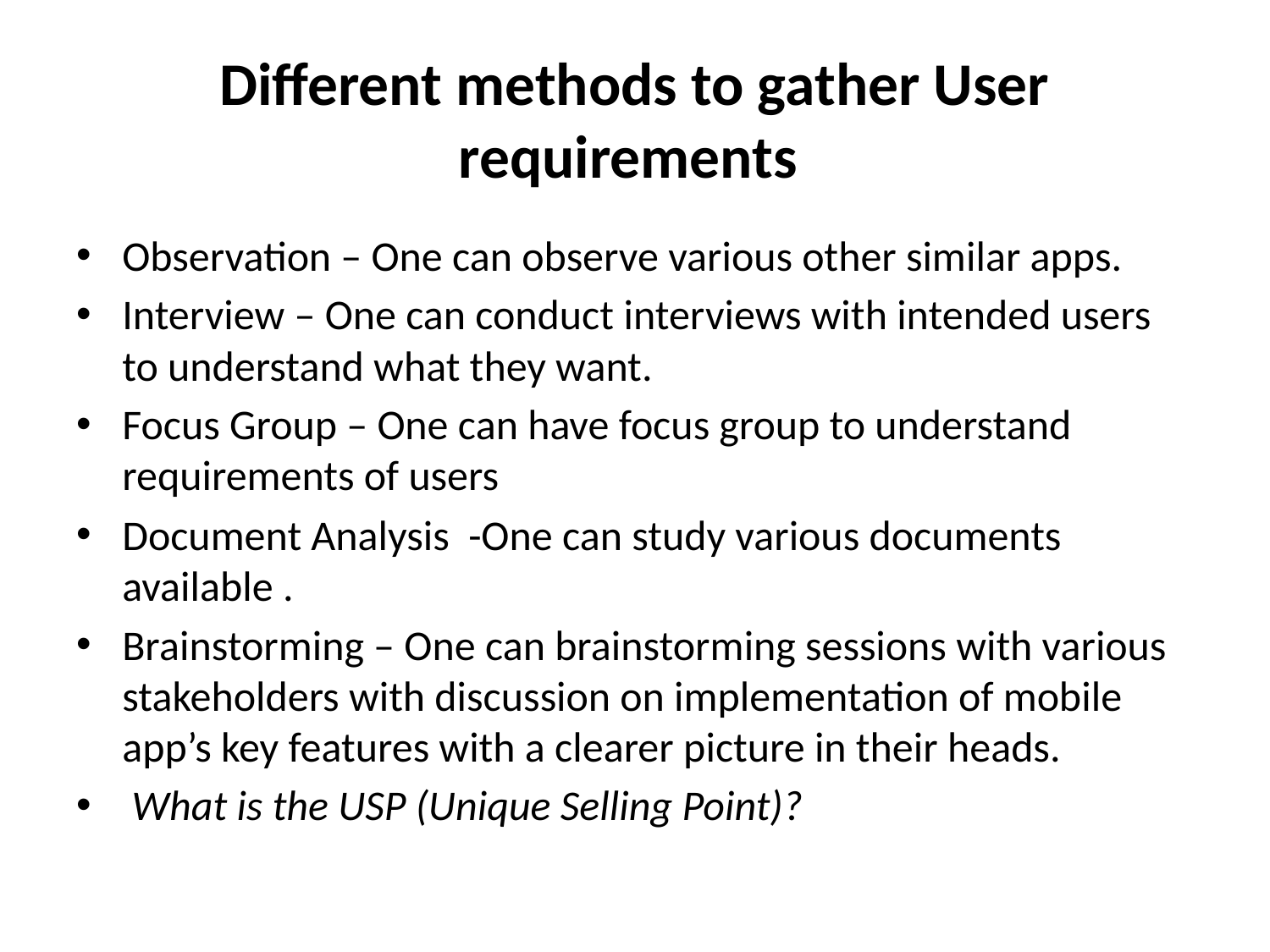

# Different methods to gather User requirements
Observation – One can observe various other similar apps.
Interview – One can conduct interviews with intended users to understand what they want.
Focus Group – One can have focus group to understand requirements of users
Document Analysis  -One can study various documents available .
Brainstorming – One can brainstorming sessions with various stakeholders with discussion on implementation of mobile  app’s key features with a clearer picture in their heads.
 What is the USP (Unique Selling Point)?